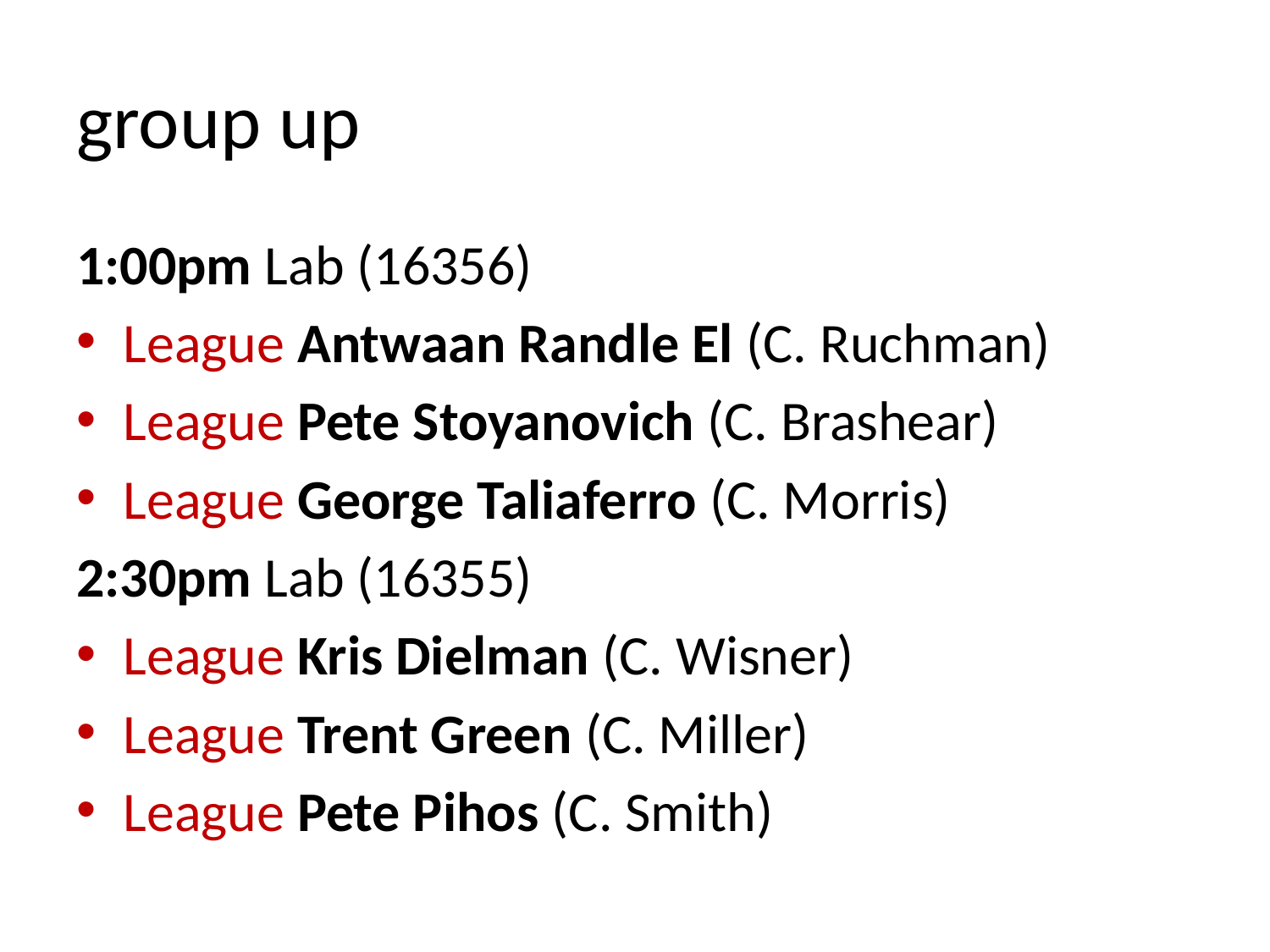

# group up
1:00pm Lab (16356)
League Antwaan Randle El (C. Ruchman)
League Pete Stoyanovich (C. Brashear)
League George Taliaferro (C. Morris)
2:30pm Lab (16355)
League Kris Dielman (C. Wisner)
League Trent Green (C. Miller)
League Pete Pihos (C. Smith)